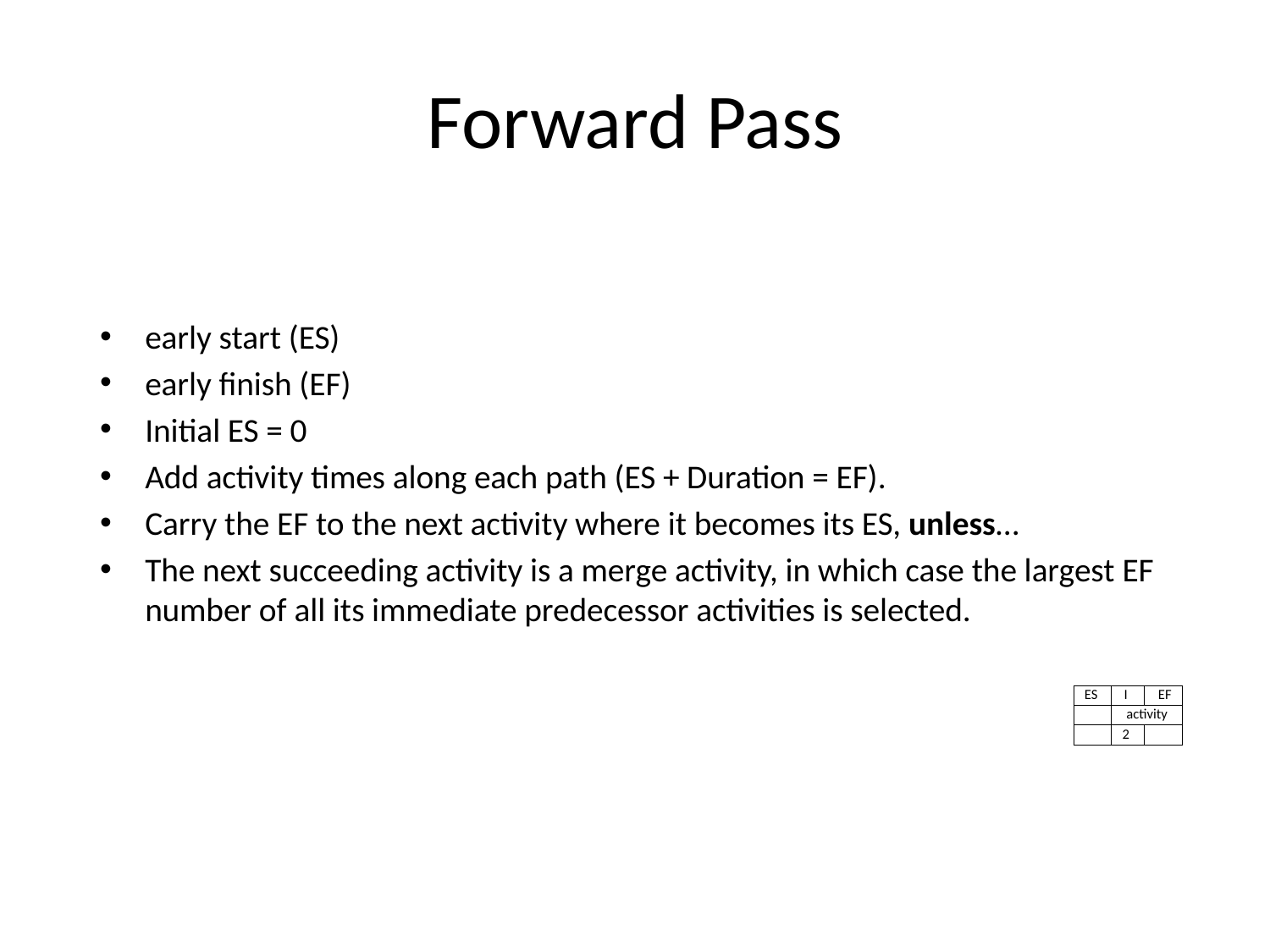

# Forward Pass
early start (ES)
early finish (EF)
Initial ES = 0
Add activity times along each path (ES + Duration = EF).
Carry the EF to the next activity where it becomes its ES, unless…
The next succeeding activity is a merge activity, in which case the largest EF number of all its immediate predecessor activities is selected.

| ES | I | EF |
| --- | --- | --- |
|  | activity |  |
|  | 2 |  |